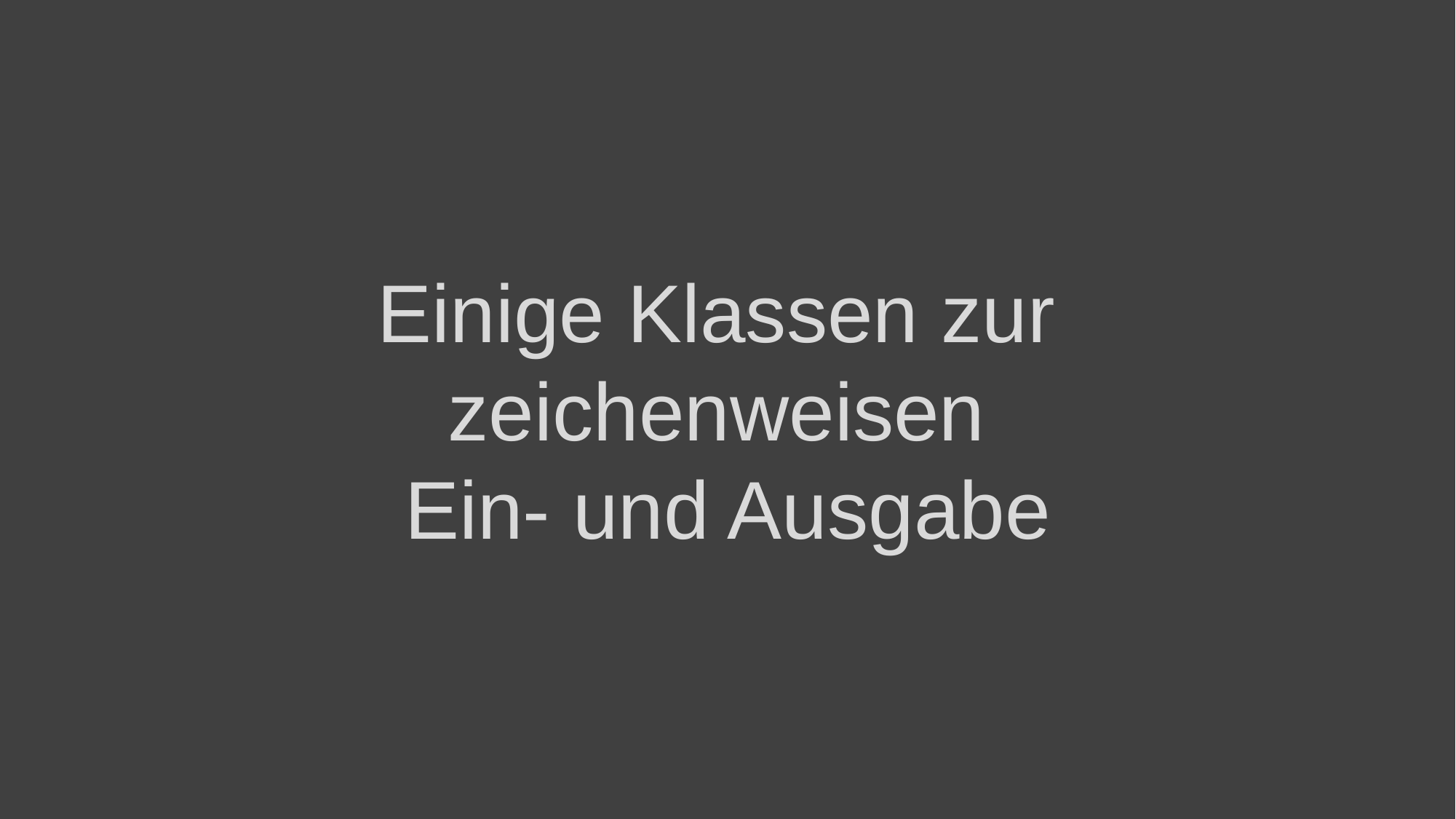

Einige Klassen zur
zeichenweisen
Ein- und Ausgabe